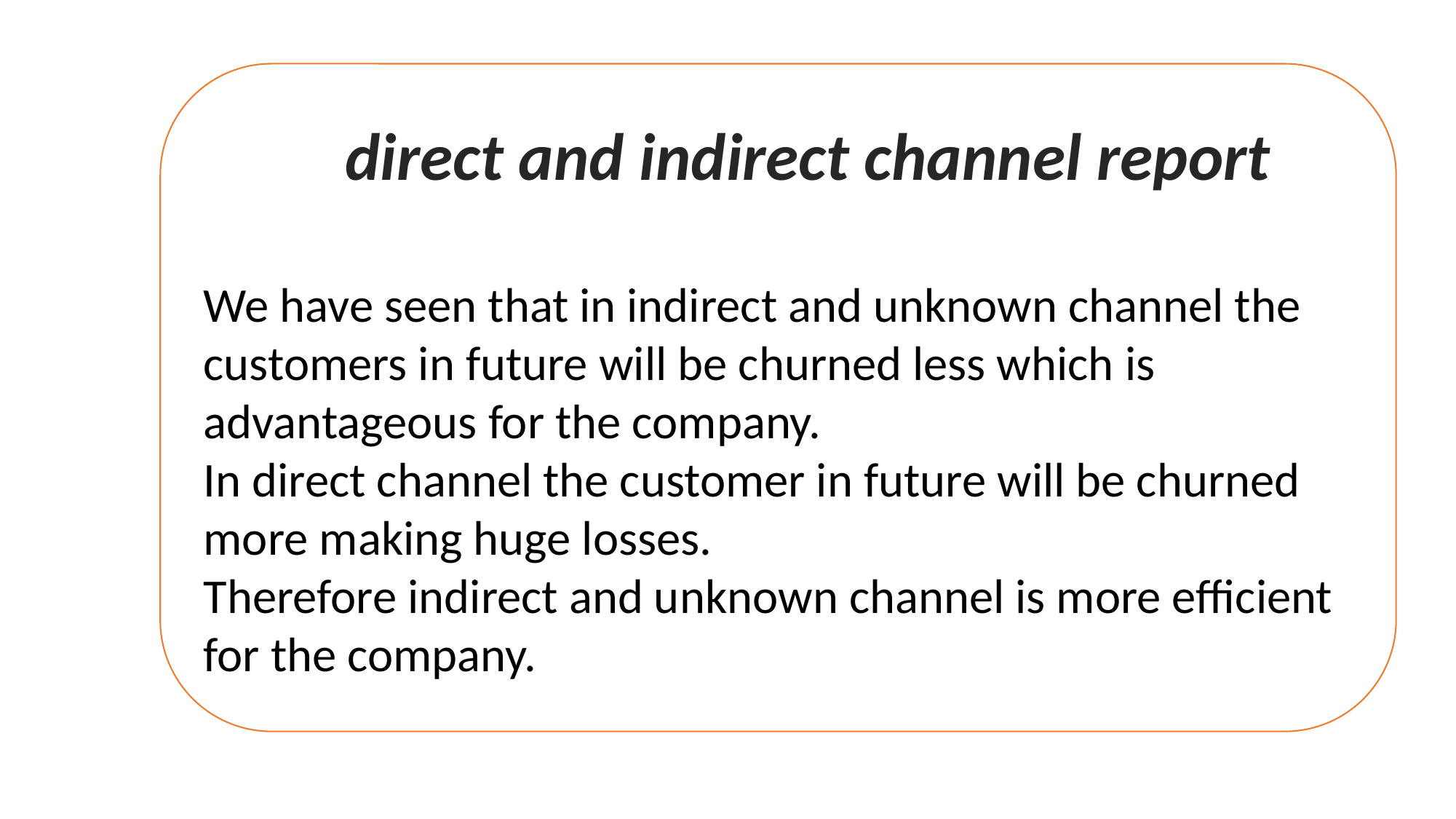

direct and indirect channel report

We have seen that in indirect and unknown channel the customers in future will be churned less which is advantageous for the company.
In direct channel the customer in future will be churned more making huge losses.
Therefore indirect and unknown channel is more efficient for the company.